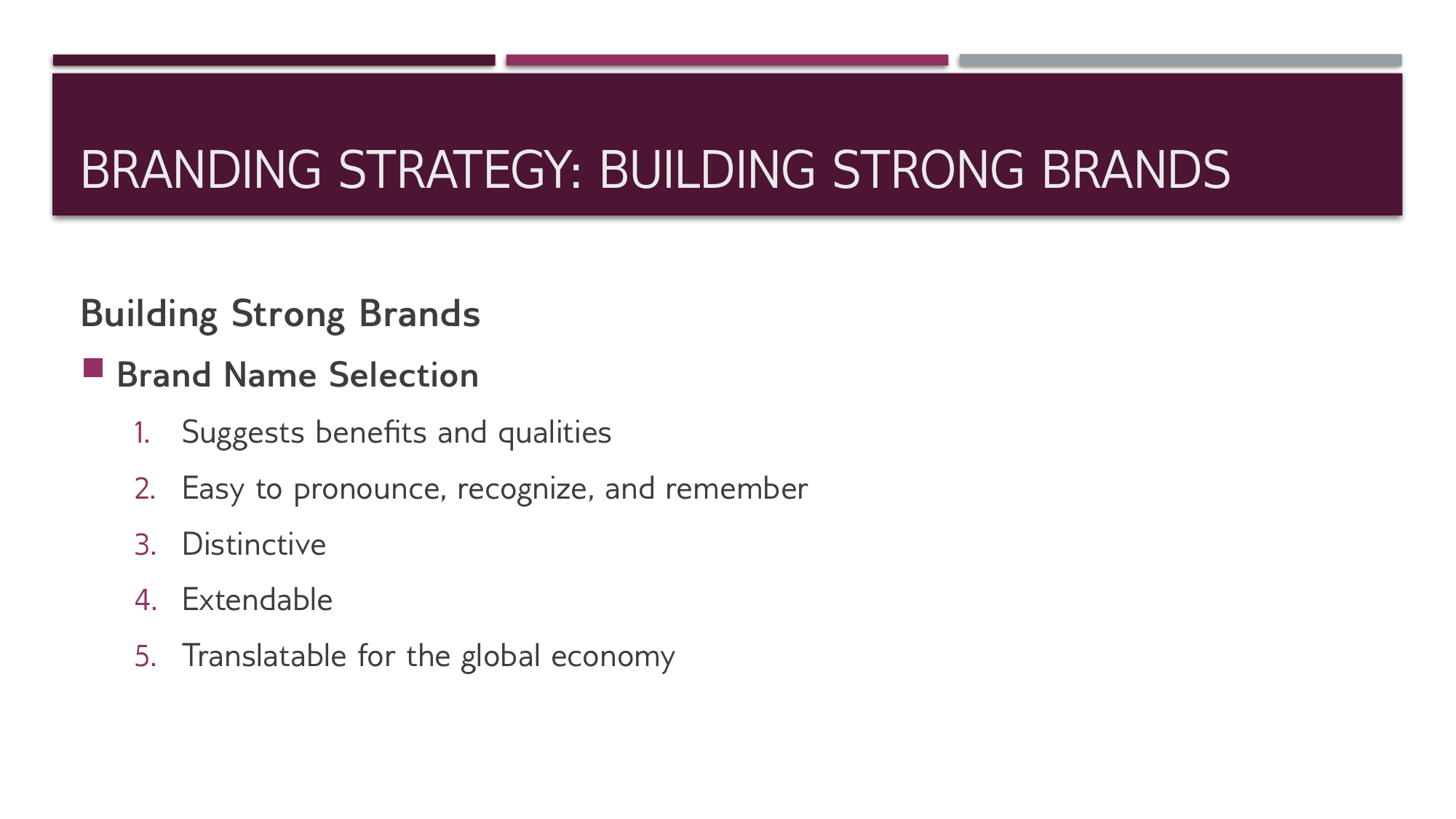

# Branding Strategy: Building Strong Brands
Building Strong Brands
Brand Name Selection
Suggests benefits and qualities
Easy to pronounce, recognize, and remember
Distinctive
Extendable
Translatable for the global economy